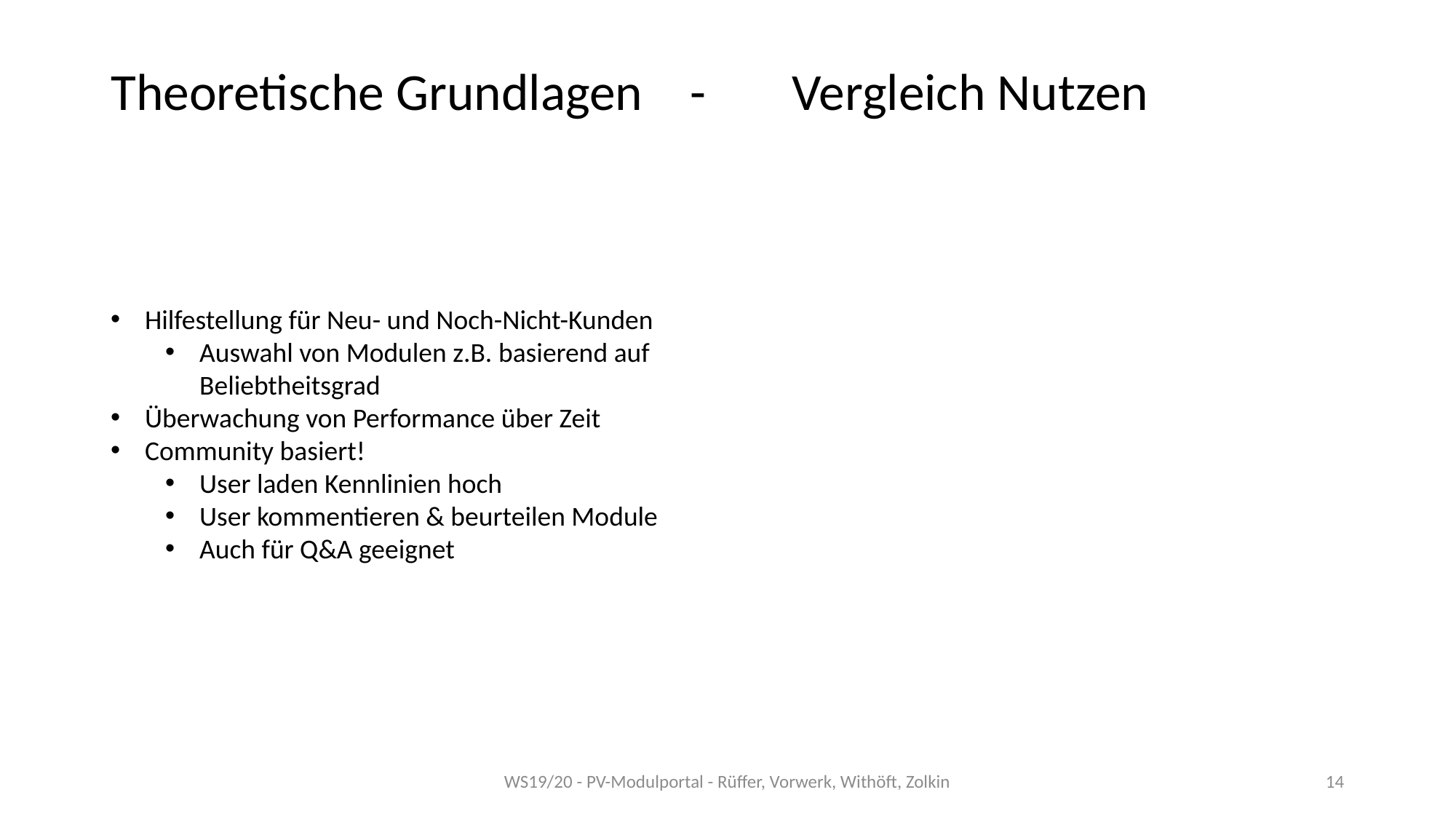

# Theoretische Grundlagen    - 	Vergleich Nutzen
Hilfestellung für Neu- und Noch-Nicht-Kunden
Auswahl von Modulen z.B. basierend auf Beliebtheitsgrad
Überwachung von Performance über Zeit
Community basiert!
User laden Kennlinien hoch
User kommentieren & beurteilen Module
Auch für Q&A geeignet

WS19/20 - PV-Modulportal - Rüffer, Vorwerk, Withöft, Zolkin
14